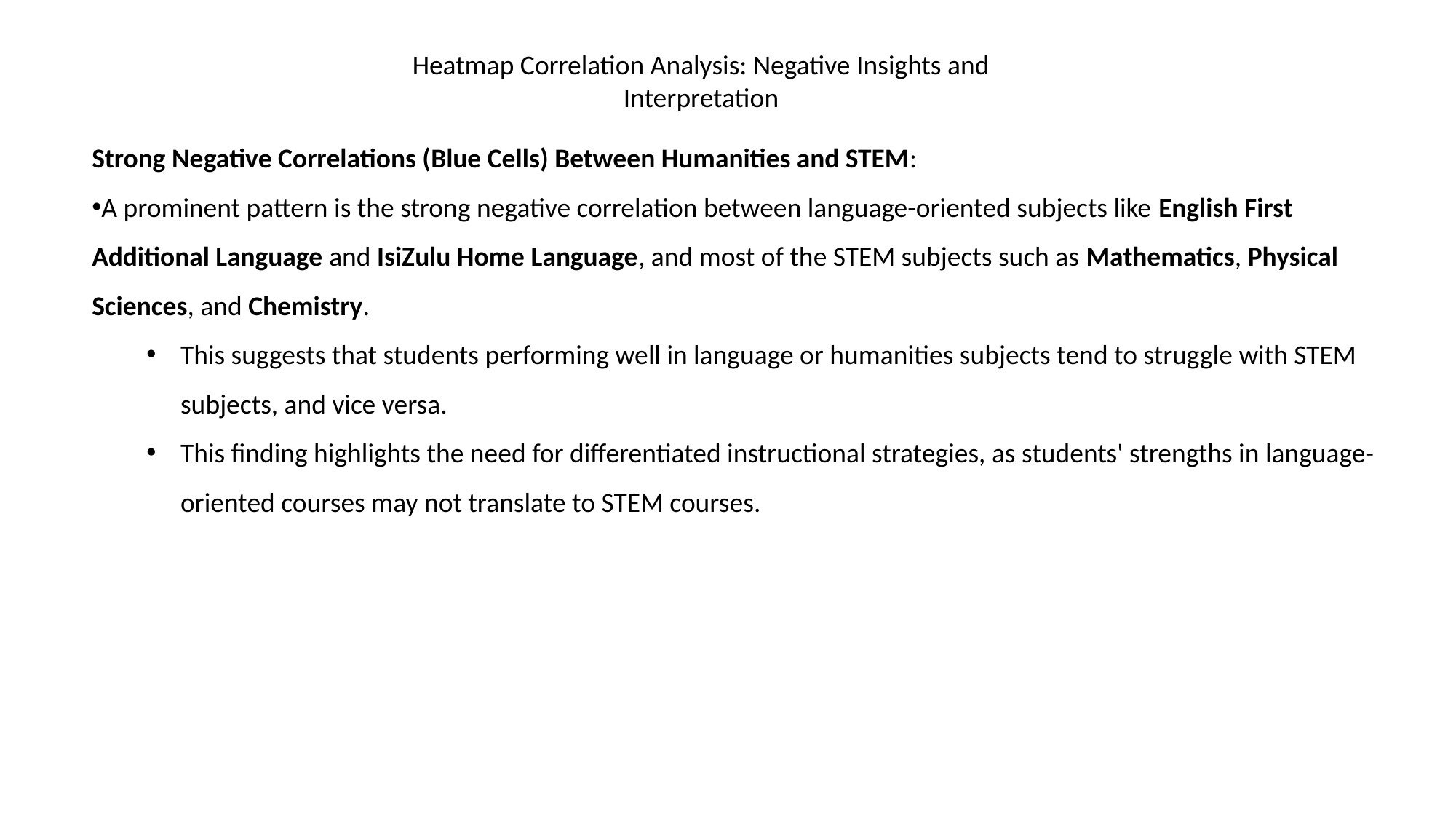

Heatmap Correlation Analysis: Negative Insights and Interpretation
Strong Negative Correlations (Blue Cells) Between Humanities and STEM:
A prominent pattern is the strong negative correlation between language-oriented subjects like English First Additional Language and IsiZulu Home Language, and most of the STEM subjects such as Mathematics, Physical Sciences, and Chemistry.
This suggests that students performing well in language or humanities subjects tend to struggle with STEM subjects, and vice versa.
This finding highlights the need for differentiated instructional strategies, as students' strengths in language-oriented courses may not translate to STEM courses.